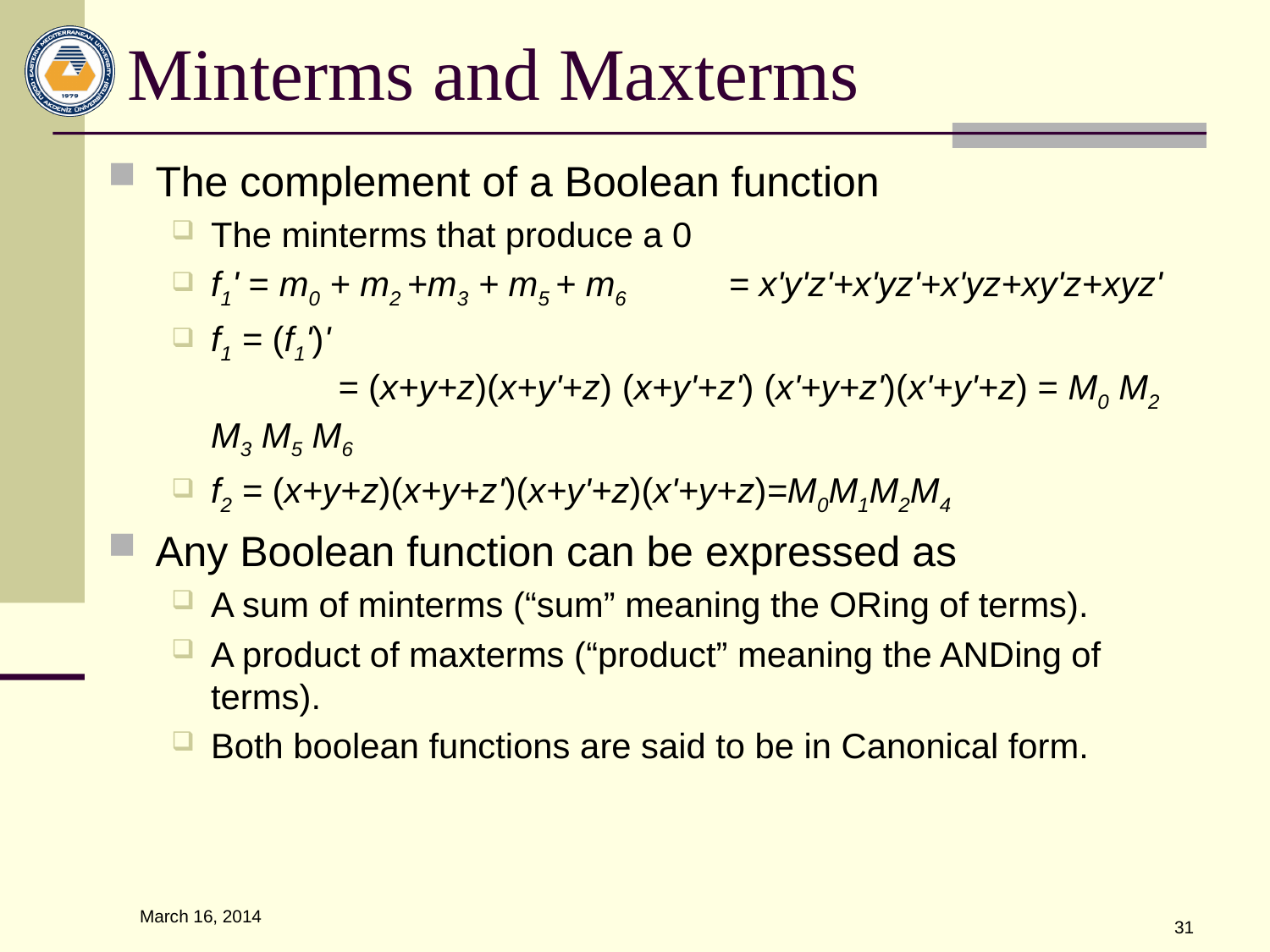

Minterms and Maxterms
The complement of a Boolean function
The minterms that produce a 0
f1' = m0 + m2 +m3 + m5 + m6	 = x'y'z'+x'yz'+x'yz+xy'z+xyz'
f1 = (f1')'								= (x+y+z)(x+y'+z) (x+y'+z') (x'+y+z')(x'+y'+z) = M0 M2 M3 M5 M6
f2 = (x+y+z)(x+y+z')(x+y'+z)(x'+y+z)=M0M1M2M4
Any Boolean function can be expressed as
A sum of minterms (“sum” meaning the ORing of terms).
A product of maxterms (“product” meaning the ANDing of terms).
Both boolean functions are said to be in Canonical form.

March 16, 2014
31